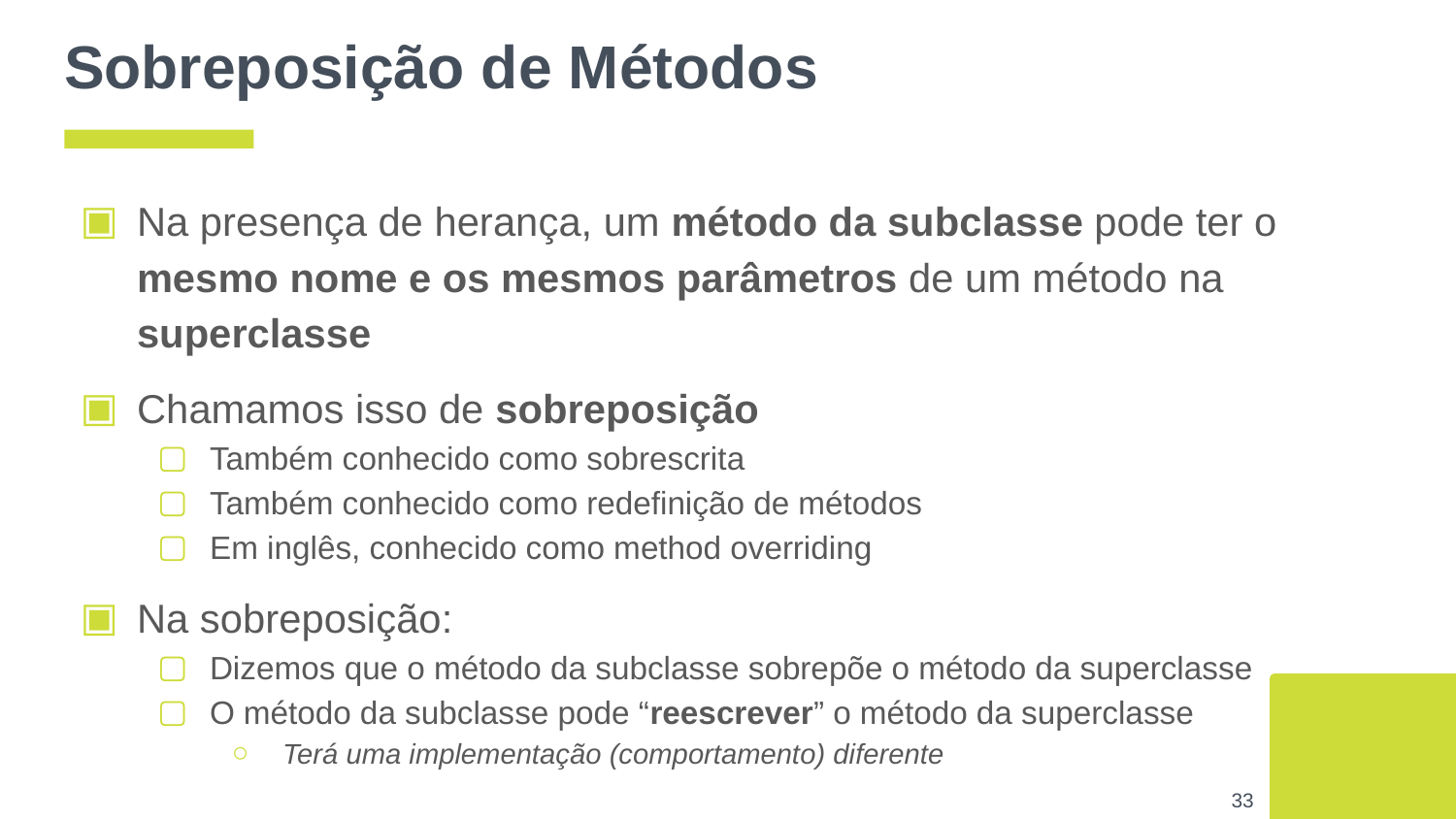

# Sobreposição de Métodos
Na presença de herança, um método da subclasse pode ter o mesmo nome e os mesmos parâmetros de um método na superclasse
Chamamos isso de sobreposição
Também conhecido como sobrescrita
Também conhecido como redefinição de métodos
Em inglês, conhecido como method overriding
Na sobreposição:
Dizemos que o método da subclasse sobrepõe o método da superclasse
O método da subclasse pode “reescrever” o método da superclasse
Terá uma implementação (comportamento) diferente
33